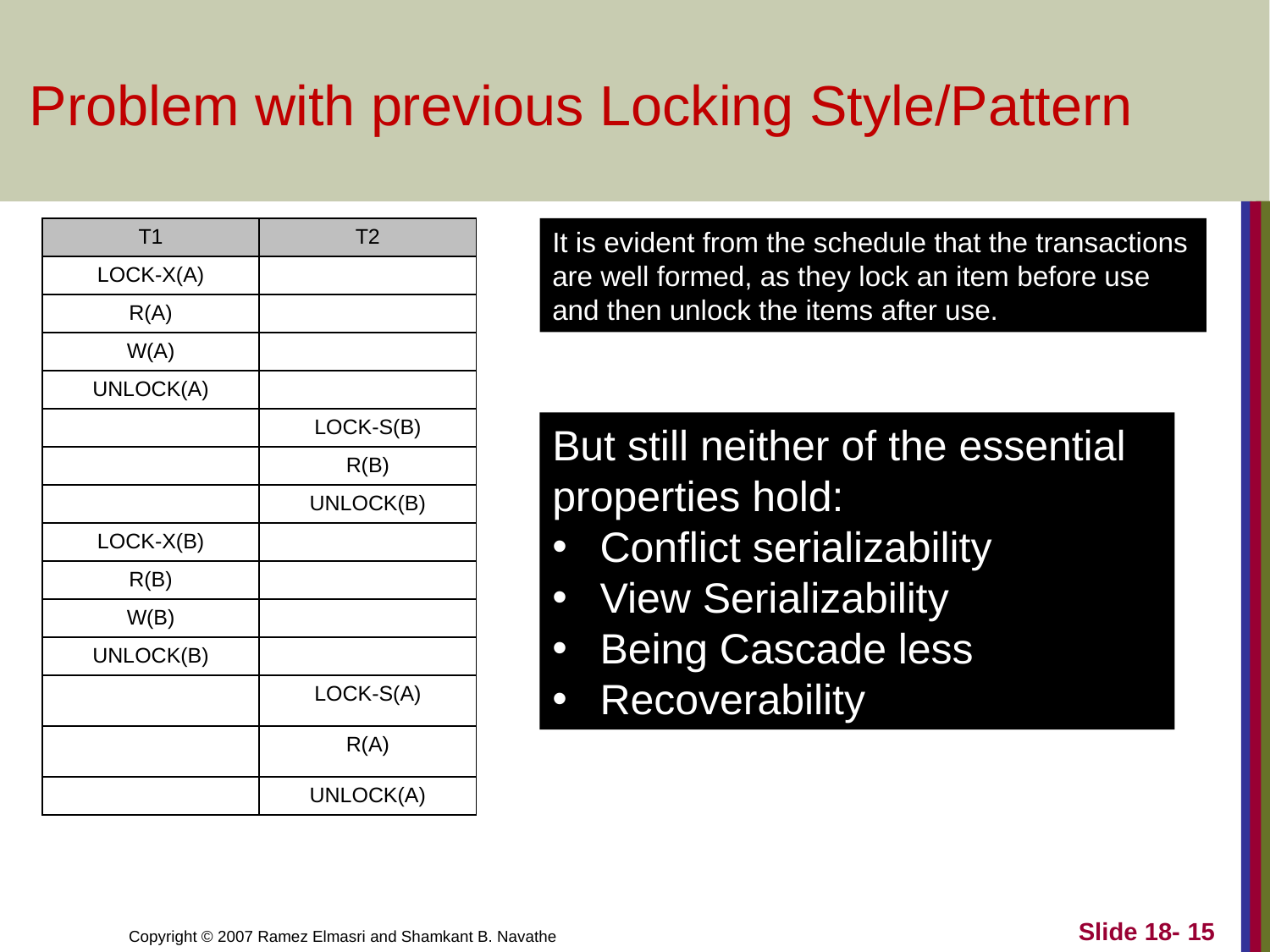

Problem with previous Locking Style/Pattern
| T1 | T2 |
| --- | --- |
| LOCK-X(A) |  |
| R(A) |  |
| W(A) |  |
| UNLOCK(A) |  |
|  | LOCK-S(B) |
|  | R(B) |
|  | UNLOCK(B) |
| LOCK-X(B) |  |
| R(B) |  |
| W(B) |  |
| UNLOCK(B) |  |
|  | LOCK-S(A) |
|  | R(A) |
|  | UNLOCK(A) |
It is evident from the schedule that the transactions are well formed, as they lock an item before use and then unlock the items after use.
But still neither of the essential properties hold:
Conflict serializability
View Serializability
Being Cascade less
Recoverability
Slide 18- 15